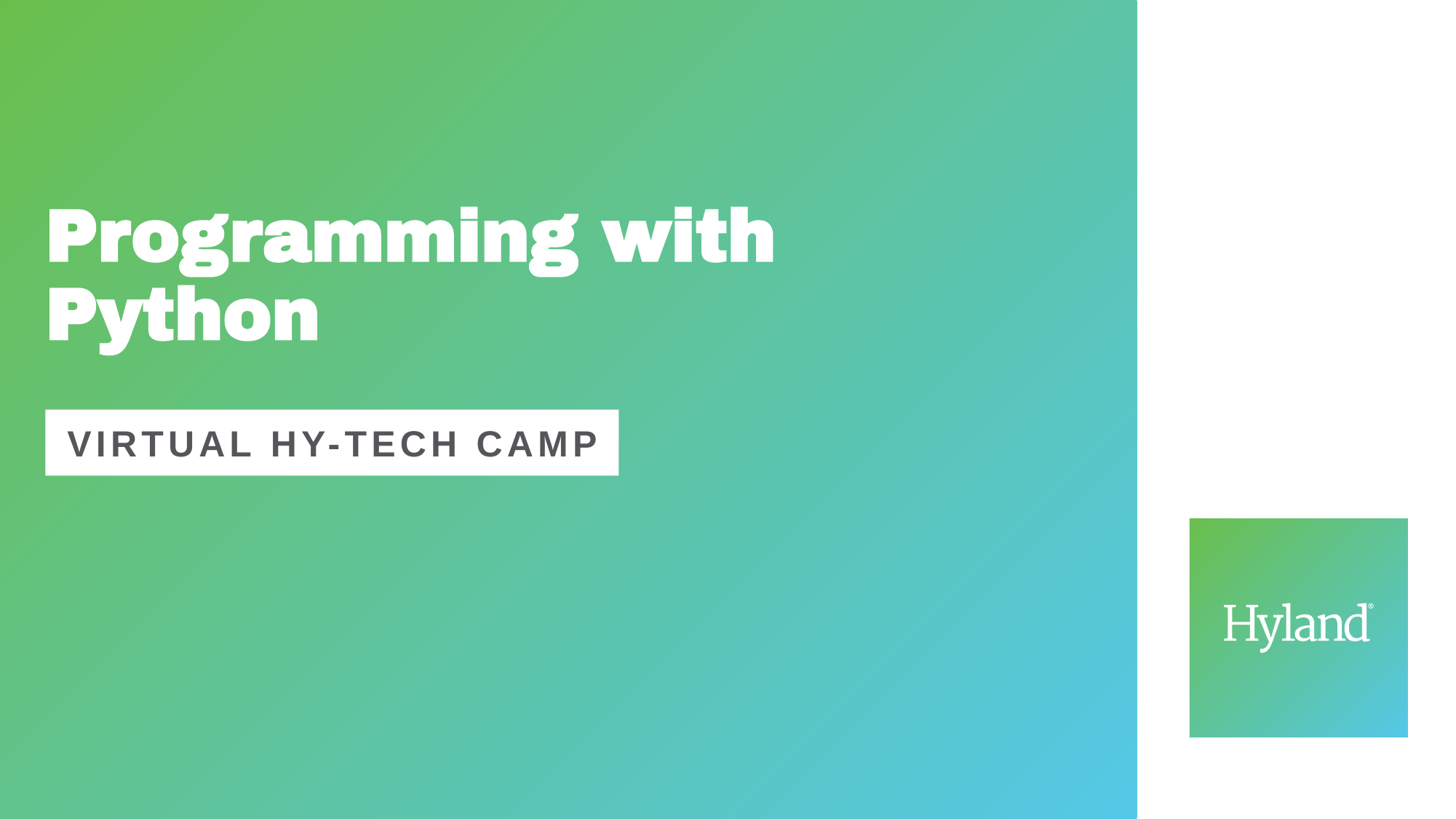

# Programming with Python
Virtual Hy-Tech Camp